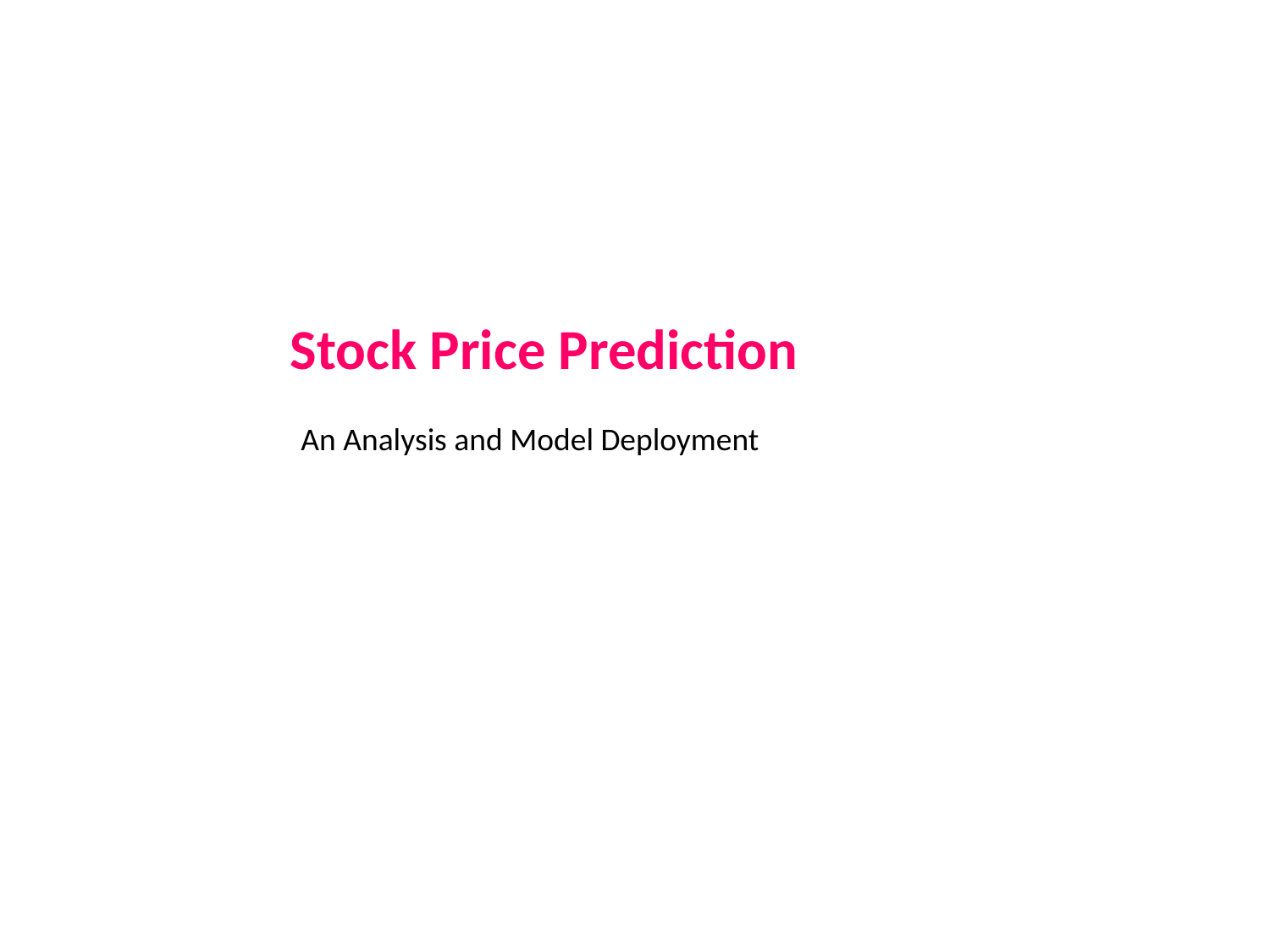

Stock Price Prediction
An Analysis and Model Deployment